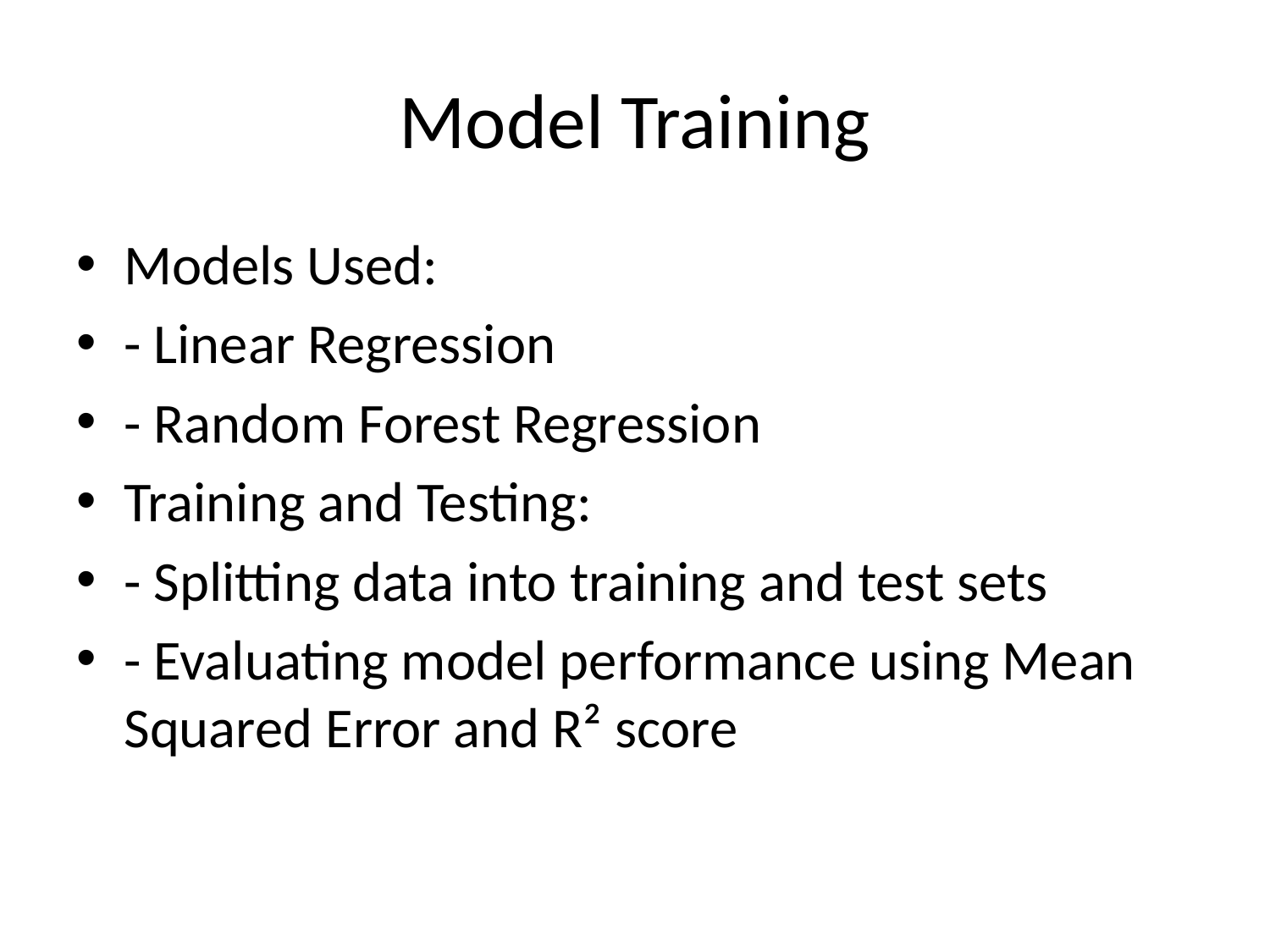

# Model Training
Models Used:
- Linear Regression
- Random Forest Regression
Training and Testing:
- Splitting data into training and test sets
- Evaluating model performance using Mean Squared Error and R² score